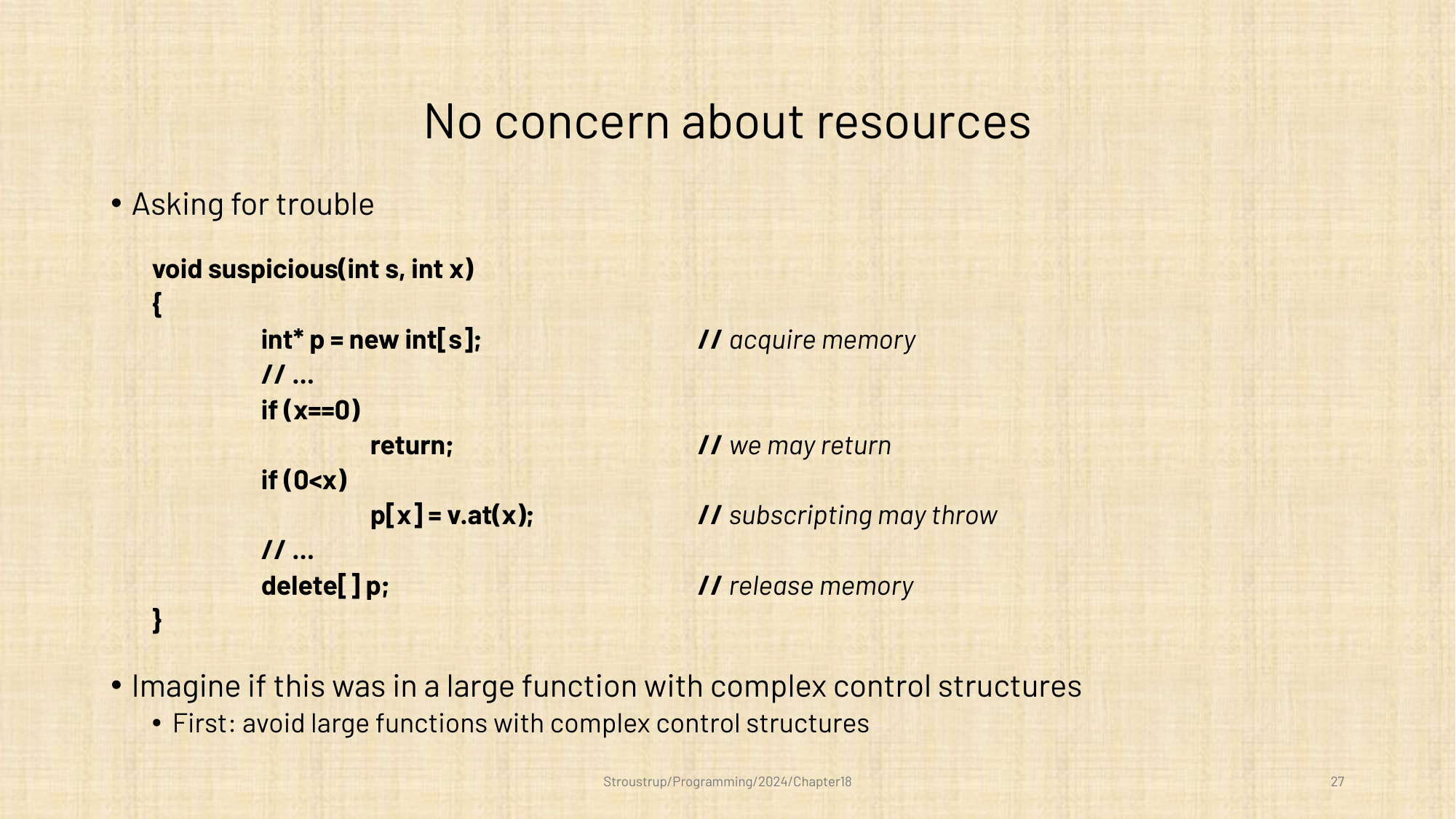

# No concern about resources
Asking for trouble

void suspicious(int s, int x)
{
	int* p = new int[s];		// acquire memory
	// ...
	if (x==0)
		return;			// we may return
	if (0<x)
		p[x] = v.at(x);		// subscripting may throw
	// ...
	delete[] p;			// release memory
}

Imagine if this was in a large function with complex control structures
First: avoid large functions with complex control structures
Stroustrup/Programming/2024/Chapter18
27